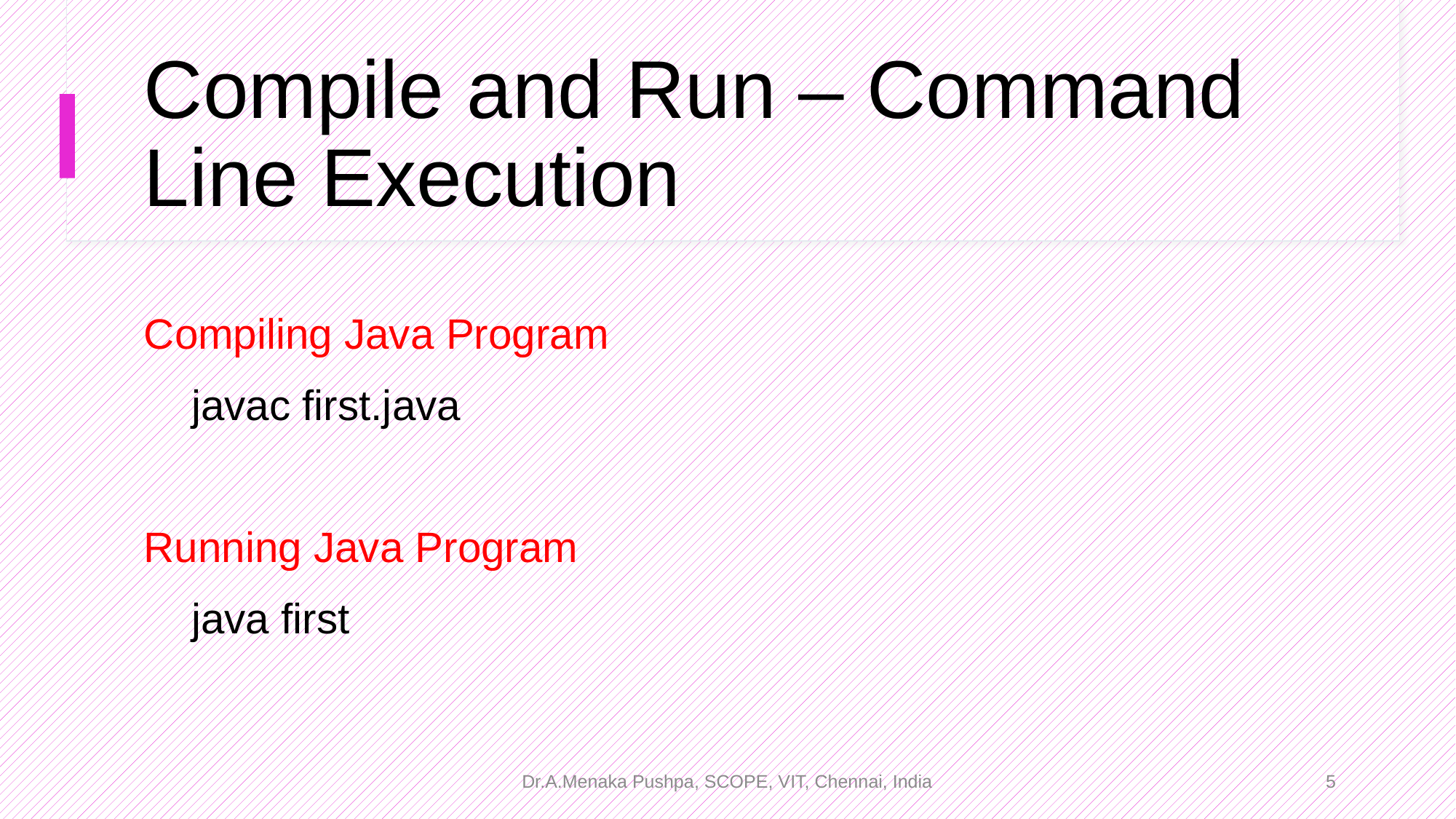

# Compile and Run – Command Line Execution
Compiling Java Program
    javac first.java

Running Java Program
    java first

Dr.A.Menaka Pushpa, SCOPE, VIT, Chennai, India
5